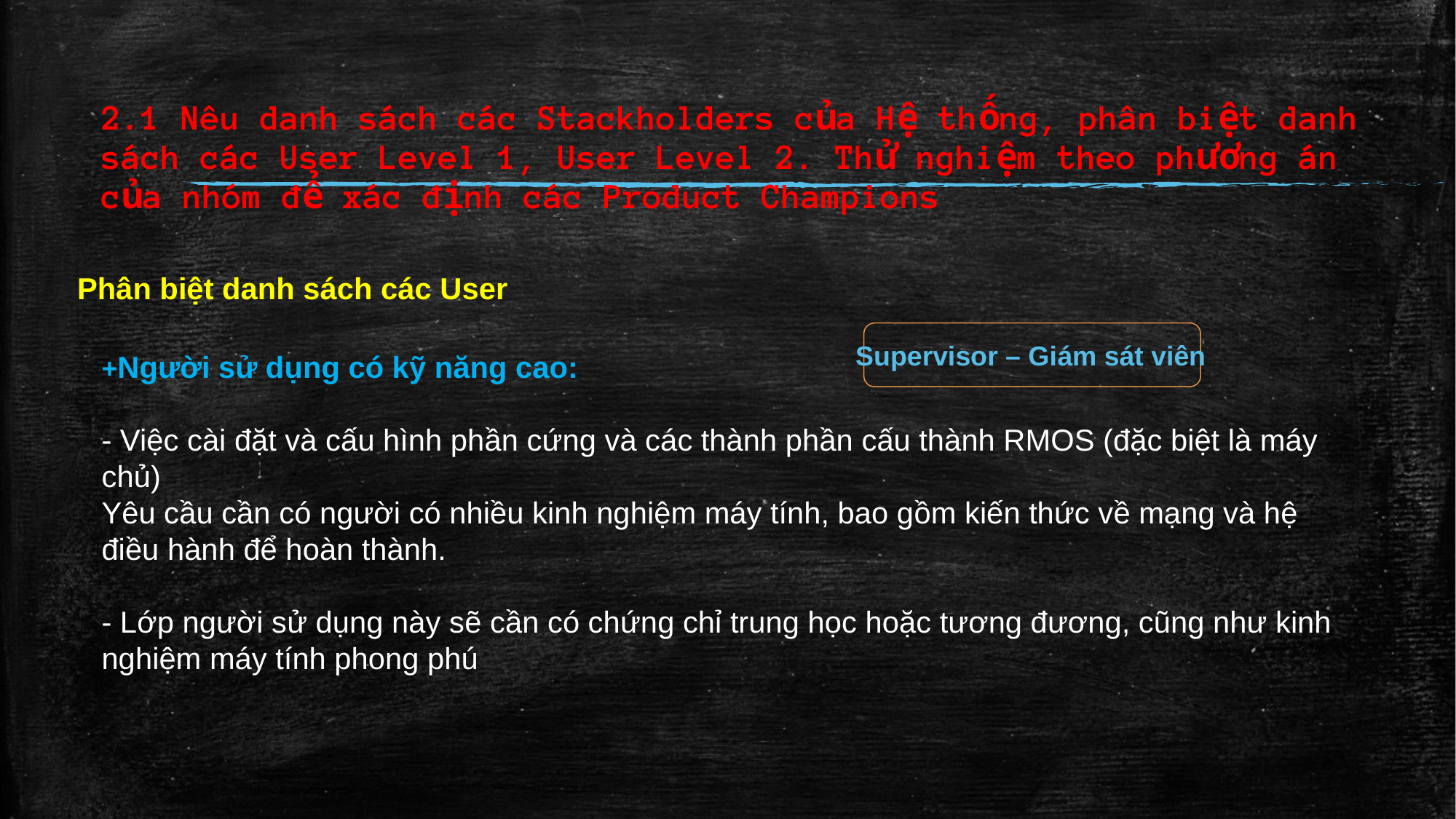

# 2.1 Nêu danh sách các Stackholders của Hệ thống, phân biệt danh sách các User Level 1, User Level 2. Thử nghiệm theo phương án của nhóm để xác định các Product Champions
Phân biệt danh sách các User

Supervisor – Giám sát viên
+Người sử dụng có kỹ năng cao:

- Việc cài đặt và cấu hình phần cứng và các thành phần cấu thành RMOS (đặc biệt là máy chủ)
Yêu cầu cần có người có nhiều kinh nghiệm máy tính, bao gồm kiến thức về mạng và hệ điều hành để hoàn thành.

- Lớp người sử dụng này sẽ cần có chứng chỉ trung học hoặc tương đương, cũng như kinh nghiệm máy tính phong phú